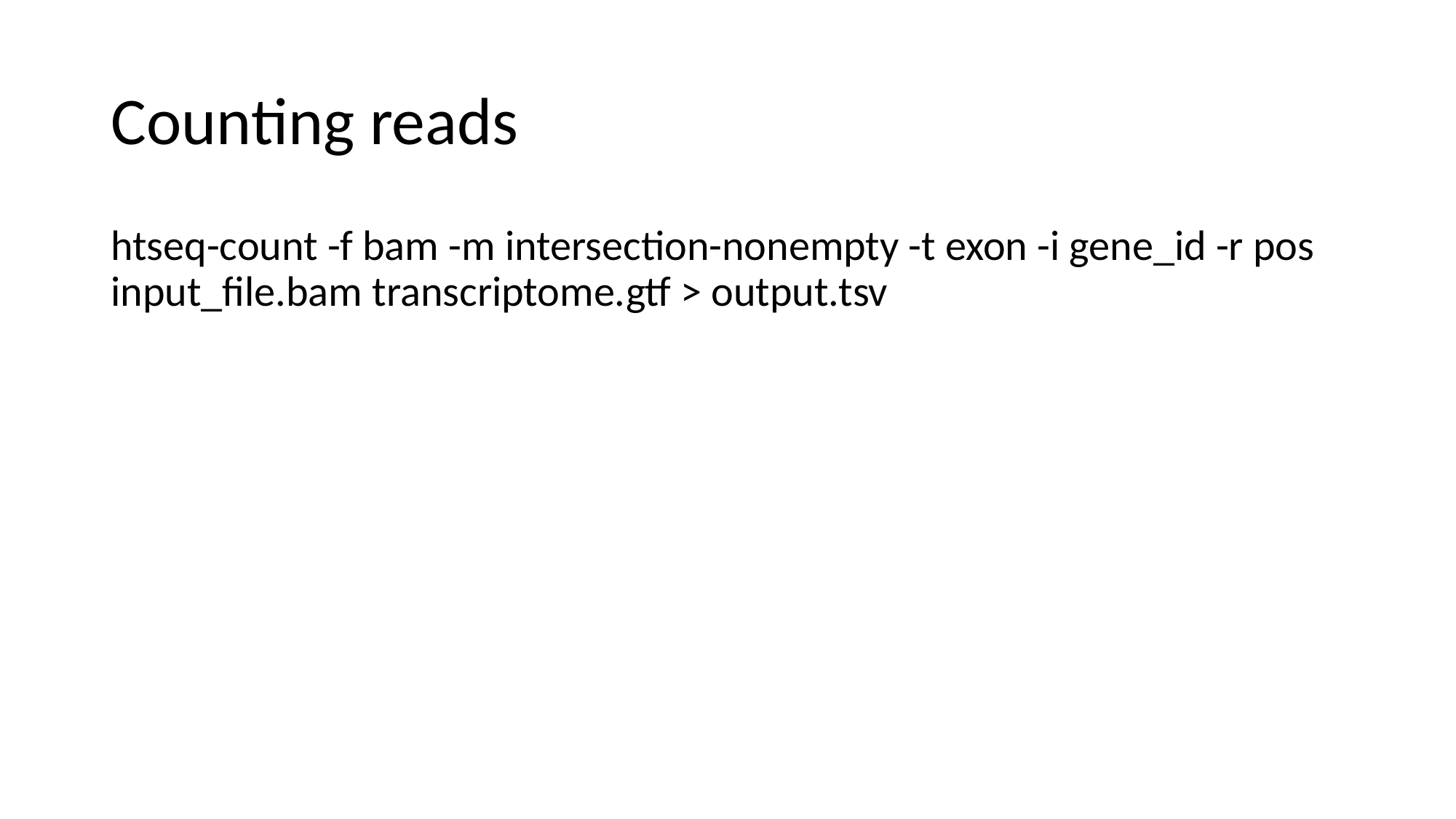

# Counting reads
htseq-count -f bam -m intersection-nonempty -t exon -i gene_id -r pos input_file.bam transcriptome.gtf > output.tsv